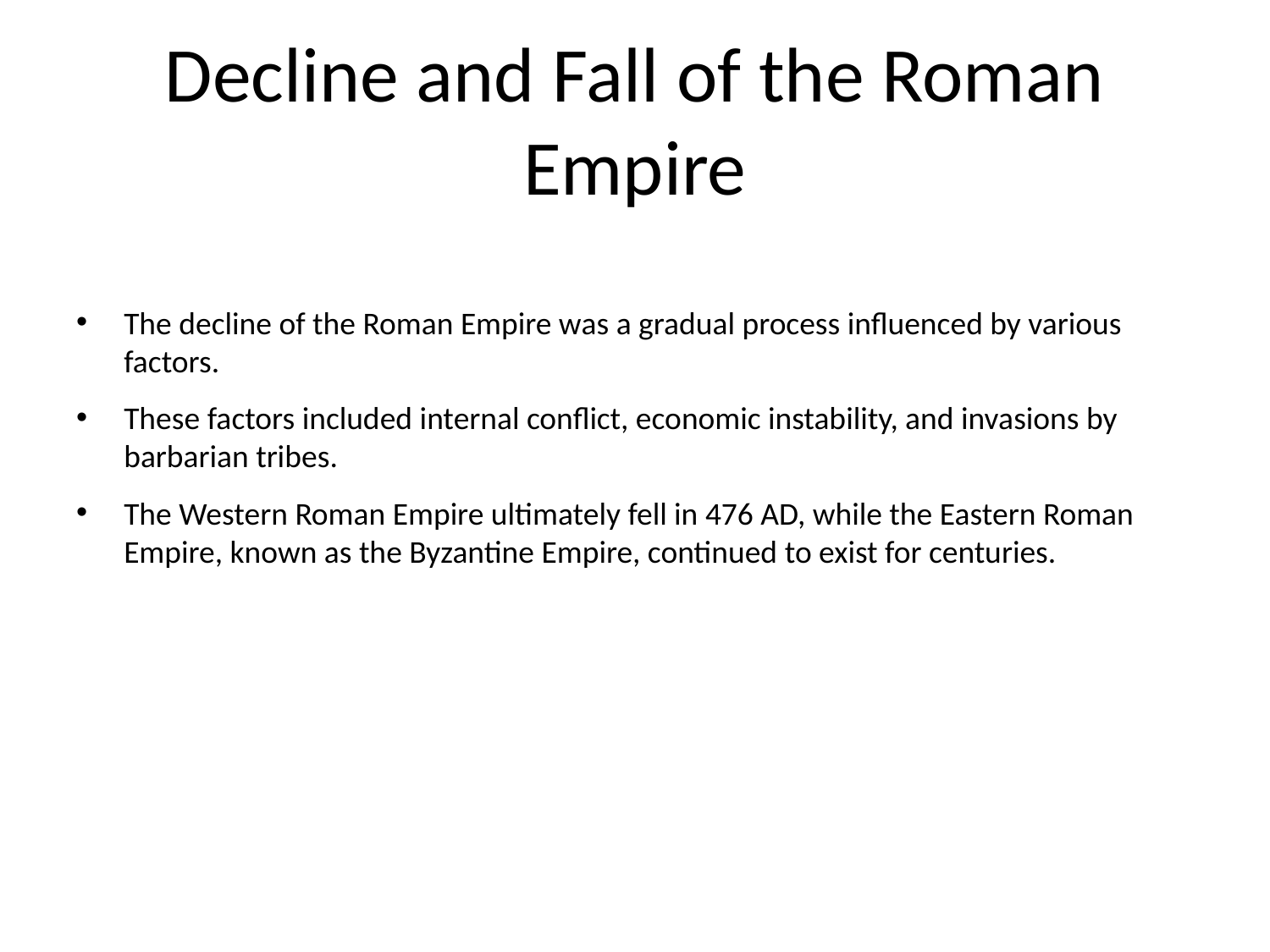

# Decline and Fall of the Roman Empire

The decline of the Roman Empire was a gradual process influenced by various factors.
These factors included internal conflict, economic instability, and invasions by barbarian tribes.
The Western Roman Empire ultimately fell in 476 AD, while the Eastern Roman Empire, known as the Byzantine Empire, continued to exist for centuries.